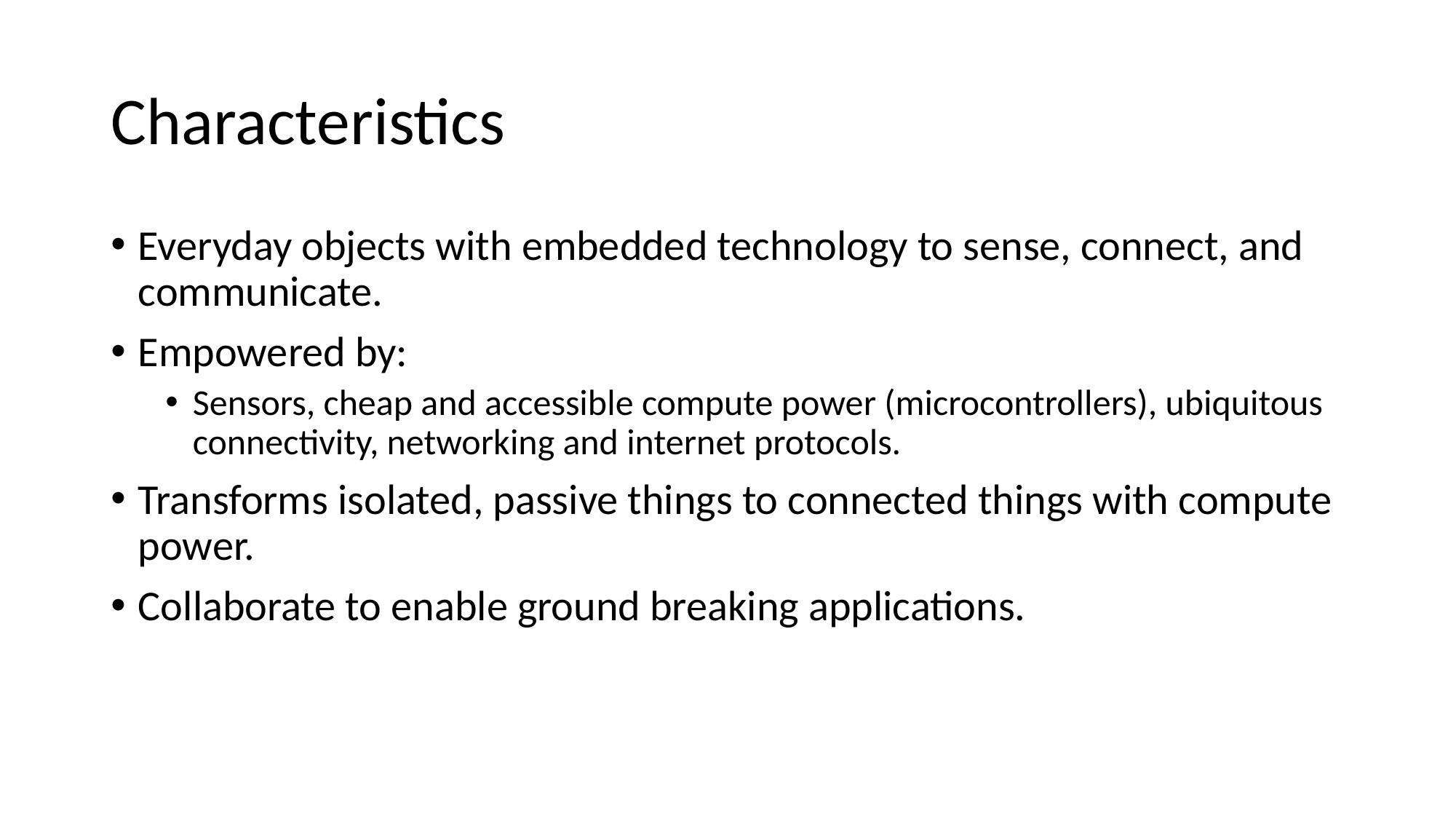

# Characteristics
Everyday objects with embedded technology to sense, connect, and communicate.
Empowered by:
Sensors, cheap and accessible compute power (microcontrollers), ubiquitous connectivity, networking and internet protocols.
Transforms isolated, passive things to connected things with compute power.
Collaborate to enable ground breaking applications.